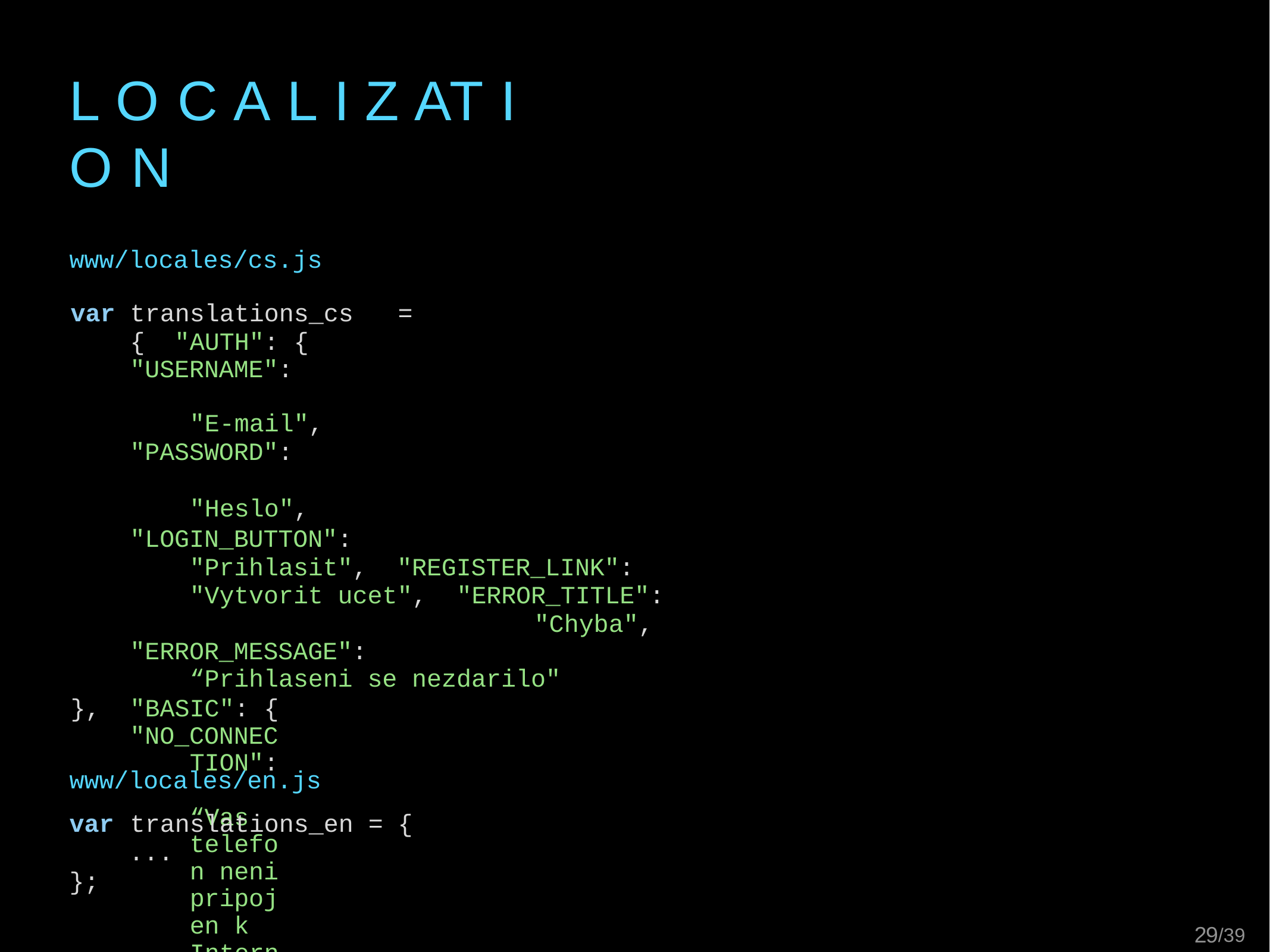

# L O C A L I Z AT I O N
www/locales/cs.js

var	translations_cs	= {  "AUTH": {
"USERNAME":	"E-mail",
"PASSWORD":	"Heslo",
"LOGIN_BUTTON":	"Prihlasit",  "REGISTER_LINK":	"Vytvorit ucet",  "ERROR_TITLE":	"Chyba",
"ERROR_MESSAGE":	“Prihlaseni se nezdarilo"
},  "BASIC": {
"NO_CONNECTION":	“Vas telefon neni pripojen k Internetu"
}
};
www/locales/en.js
var	translations_en	= {
...
};
29/39